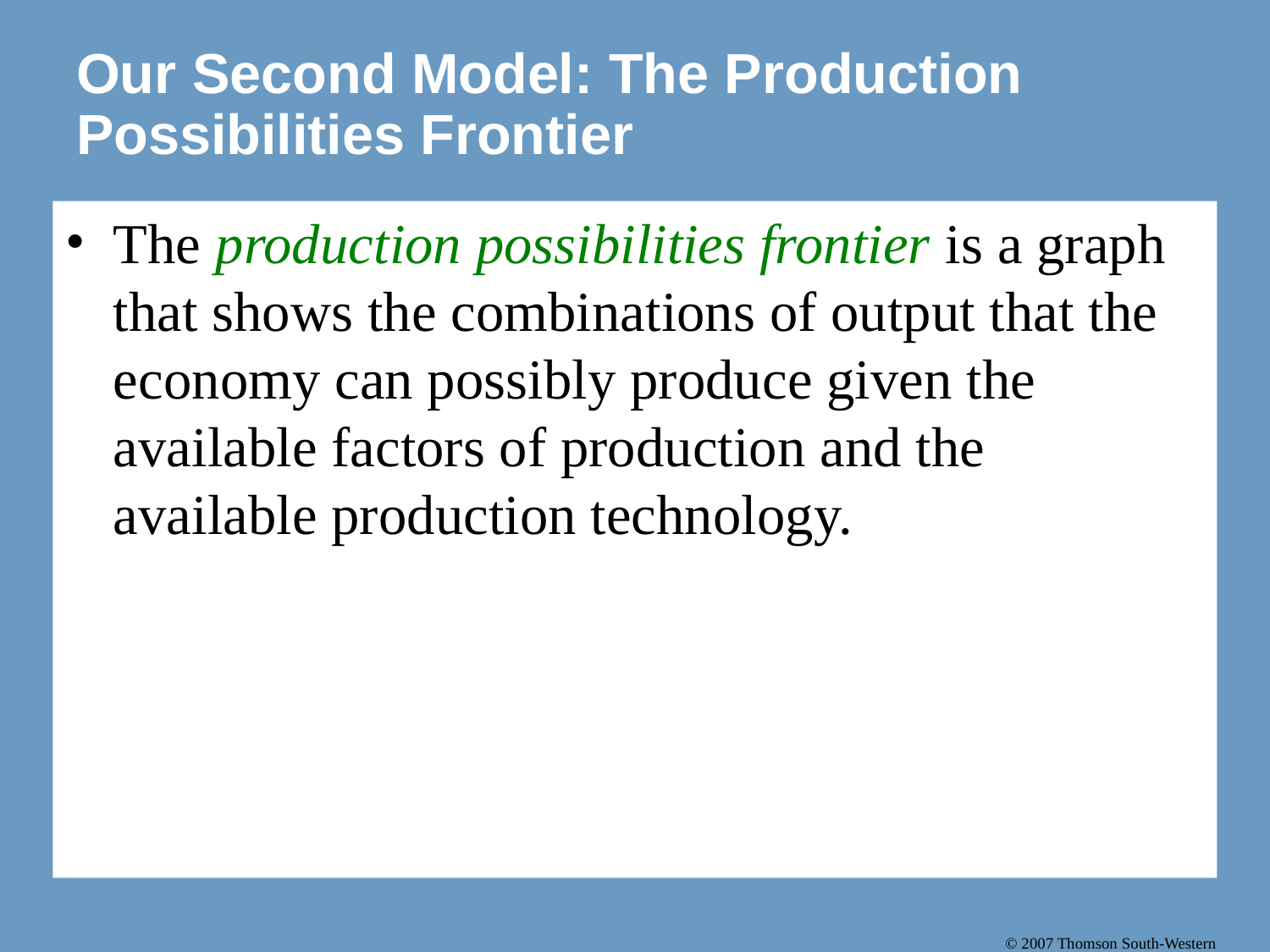

# Our Second Model: The Production Possibilities Frontier
The production possibilities frontier is a graph that shows the combinations of output that the economy can possibly produce given the available factors of production and the available production technology.